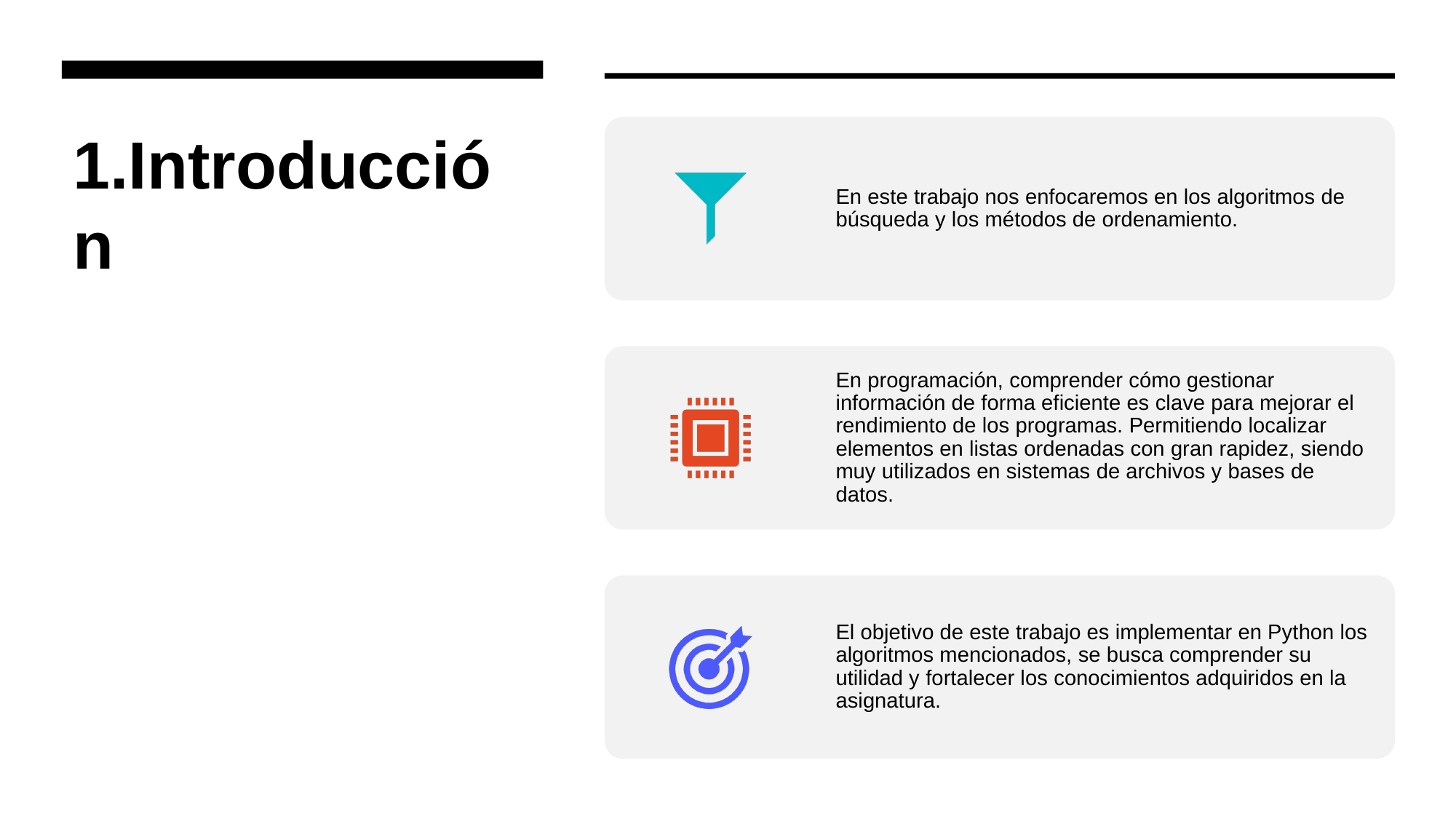

# 1.Introducción
En este trabajo nos enfocaremos en los algoritmos de búsqueda y los métodos de ordenamiento.
En programación, comprender cómo gestionar información de forma eficiente es clave para mejorar el rendimiento de los programas. Permitiendo localizar elementos en listas ordenadas con gran rapidez, siendo muy utilizados en sistemas de archivos y bases de datos.
El objetivo de este trabajo es implementar en Python los algoritmos mencionados, se busca comprender su utilidad y fortalecer los conocimientos adquiridos en la asignatura.